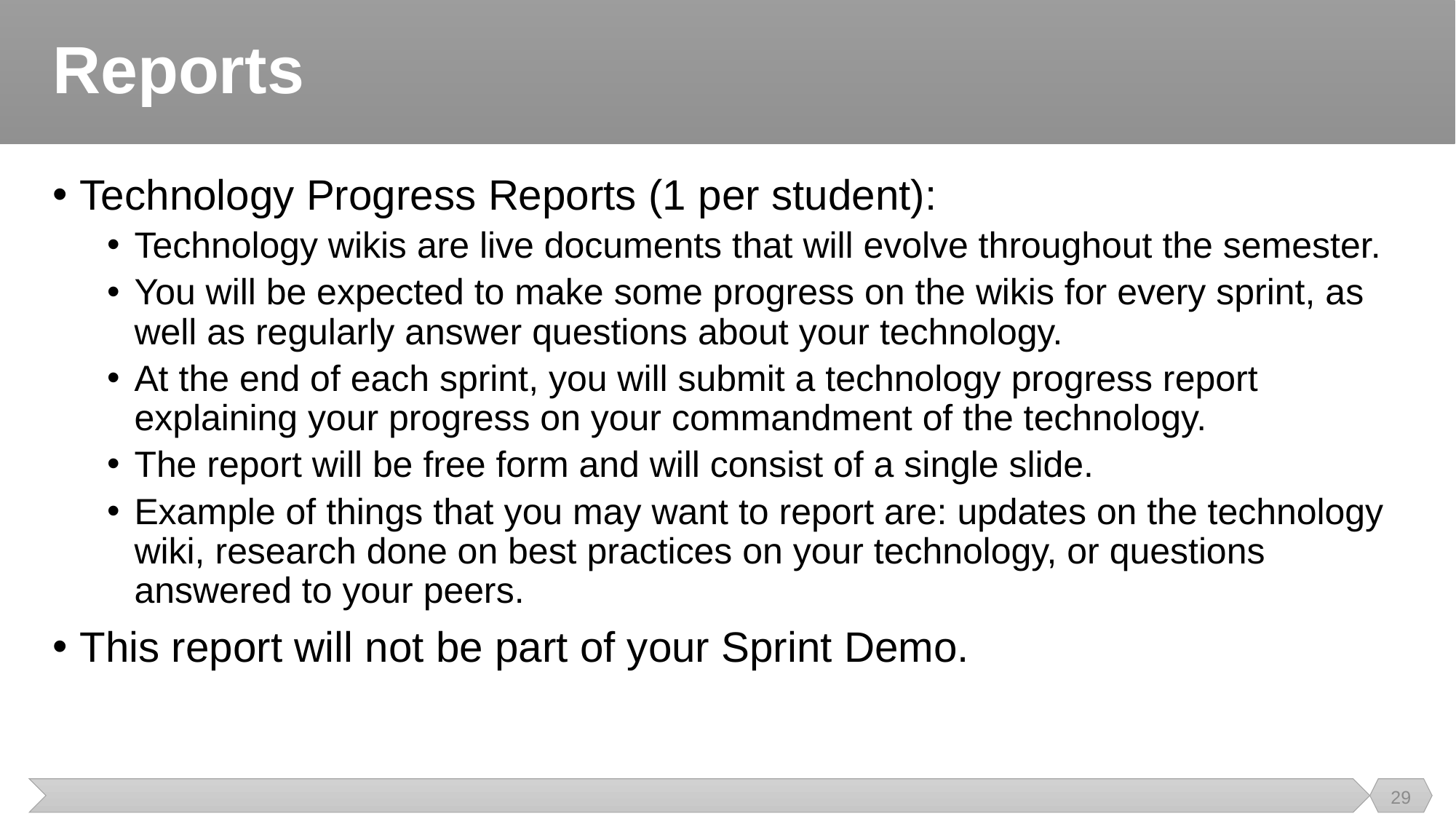

# Reports
Technology Progress Reports (1 per student):
Technology wikis are live documents that will evolve throughout the semester.
You will be expected to make some progress on the wikis for every sprint, as well as regularly answer questions about your technology.
At the end of each sprint, you will submit a technology progress report explaining your progress on your commandment of the technology.
The report will be free form and will consist of a single slide.
Example of things that you may want to report are: updates on the technology wiki, research done on best practices on your technology, or questions answered to your peers.
This report will not be part of your Sprint Demo.
29